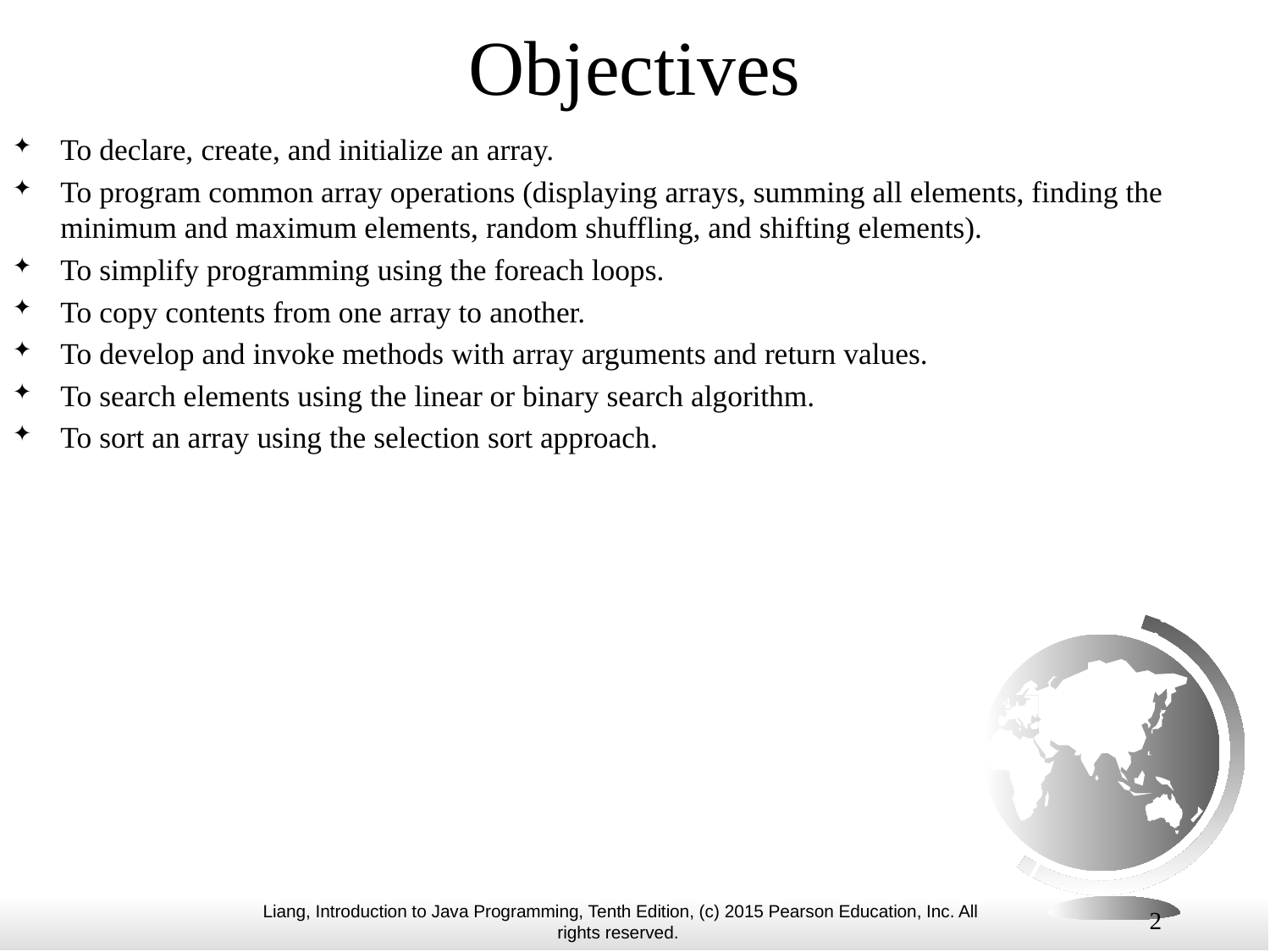

# Objectives
To declare, create, and initialize an array.
To program common array operations (displaying arrays, summing all elements, finding the minimum and maximum elements, random shuffling, and shifting elements).
To simplify programming using the foreach loops.
To copy contents from one array to another.
To develop and invoke methods with array arguments and return values.
To search elements using the linear or binary search algorithm.
To sort an array using the selection sort approach.
2